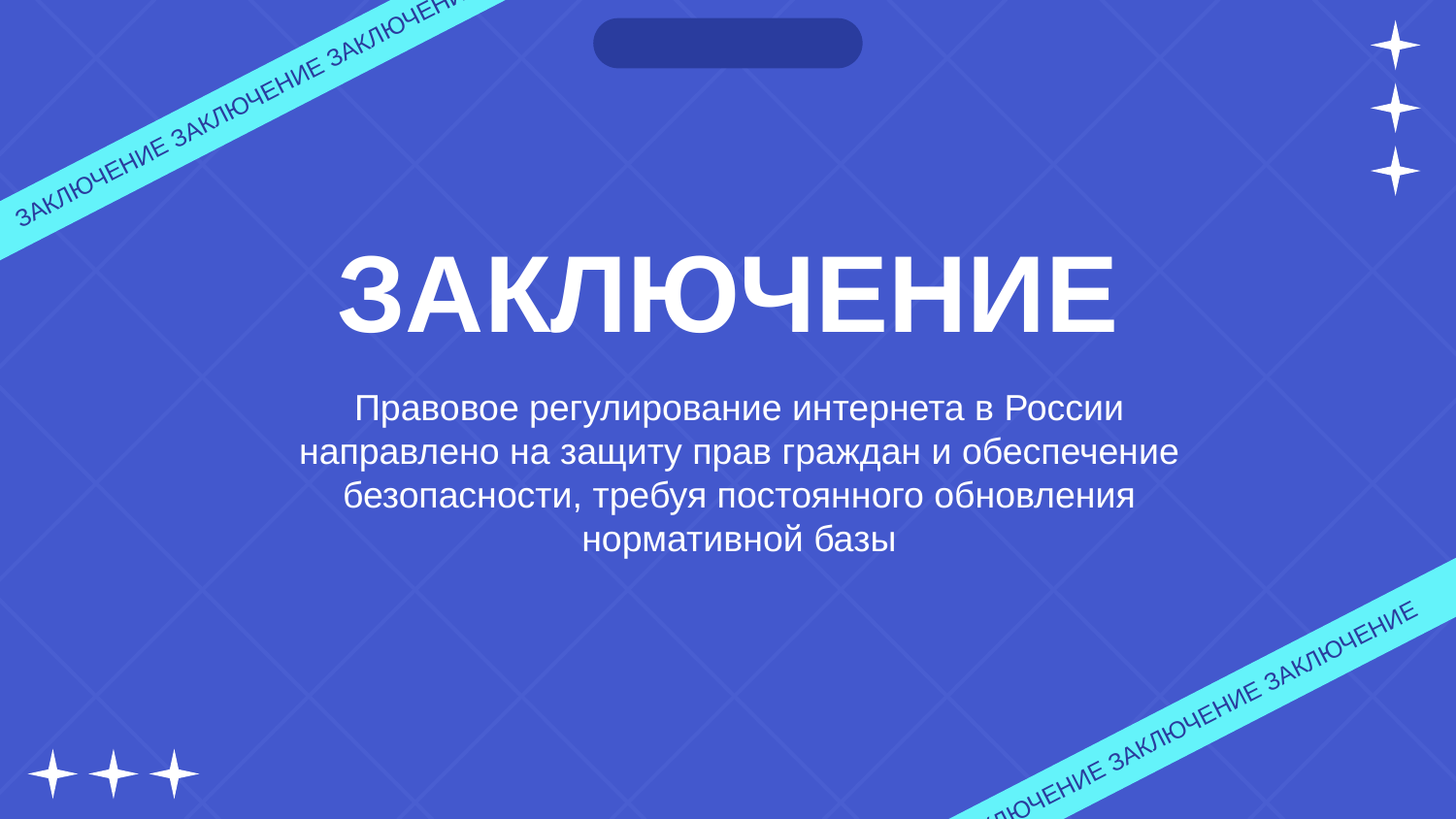

ЗАКЛЮЧЕНИЕ ЗАКЛЮЧЕНИЕ ЗАКЛЮЧЕНИЕ

# ЗАКЛЮЧЕНИЕ
Правовое регулирование интернета в России направлено на защиту прав граждан и обеспечение безопасности, требуя постоянного обновления нормативной базы
ЗАКЛЮЧЕНИЕ ЗАКЛЮЧЕНИЕ ЗАКЛЮЧЕНИЕ